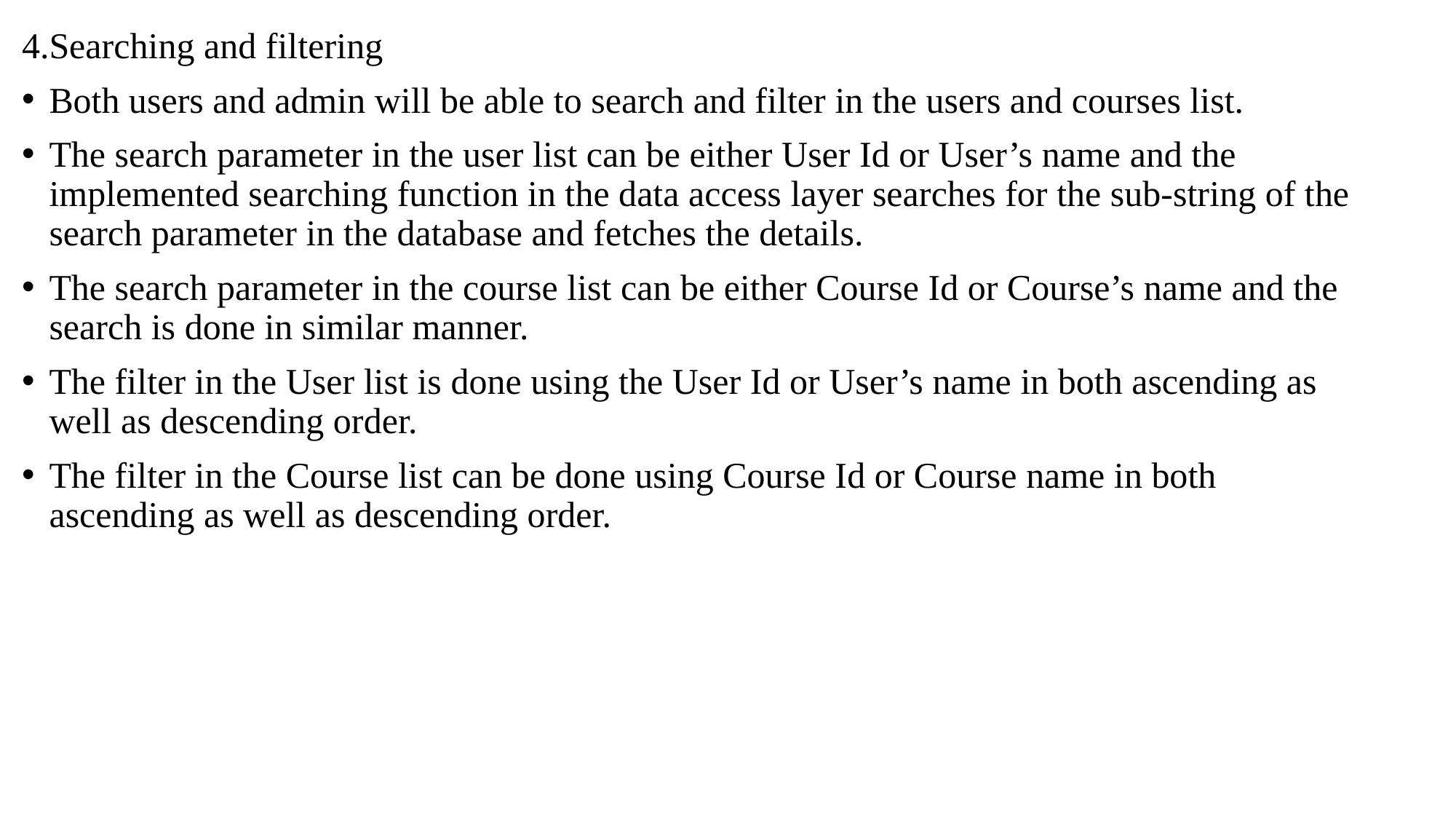

4.Searching and filtering
Both users and admin will be able to search and filter in the users and courses list.
The search parameter in the user list can be either User Id or User’s name and the implemented searching function in the data access layer searches for the sub-string of the search parameter in the database and fetches the details.
The search parameter in the course list can be either Course Id or Course’s name and the search is done in similar manner.
The filter in the User list is done using the User Id or User’s name in both ascending as well as descending order.
The filter in the Course list can be done using Course Id or Course name in both ascending as well as descending order.